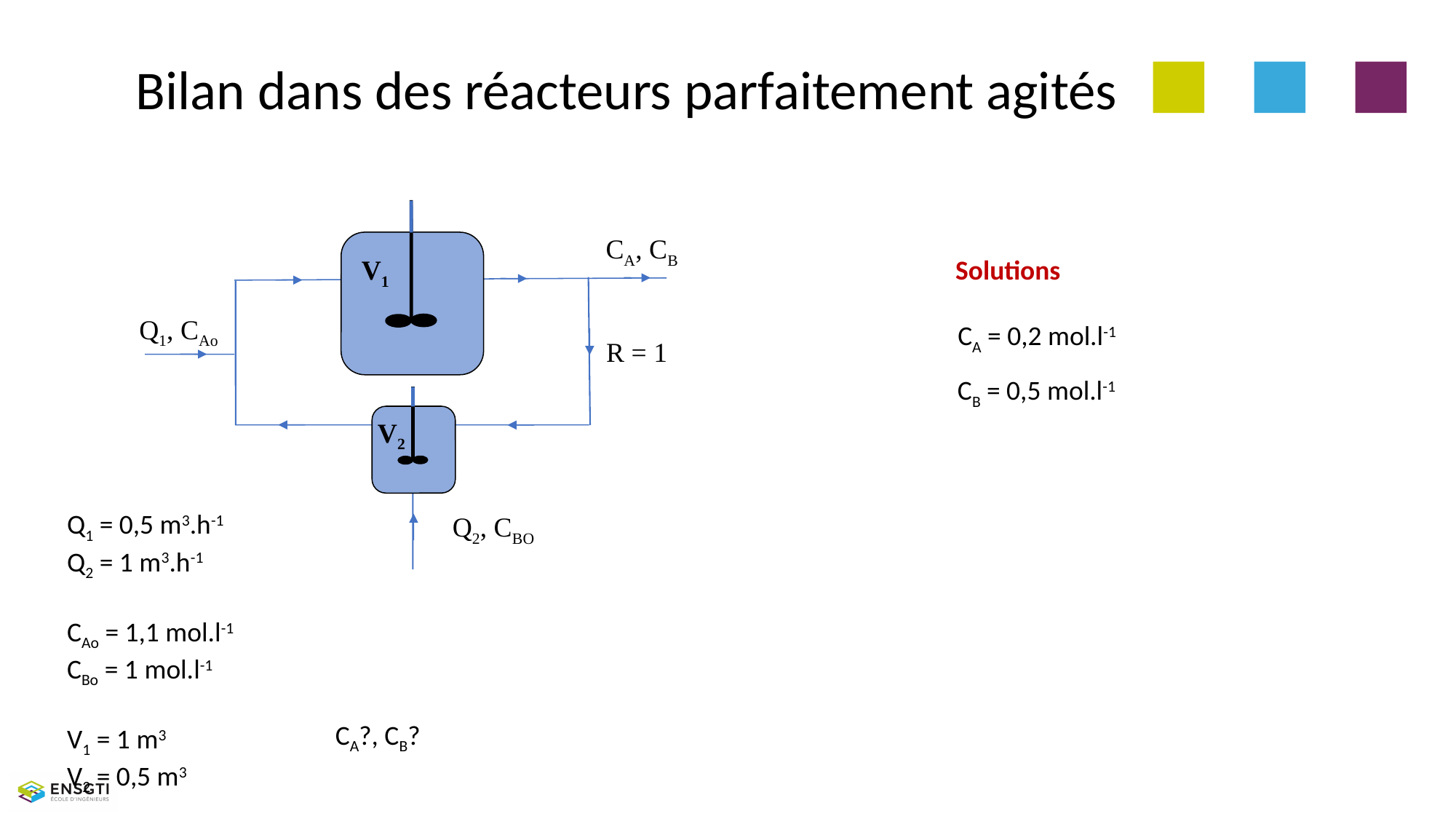

# Bilan dans des réacteurs parfaitement agités

CA, CB

V1

Q1, CAo

R = 1

V2

Q2, CBO

Solutions
CA = 0,2 mol.l-1
CB = 0,5 mol.l-1

Q1 = 0,5 m3.h-1
Q2 = 1 m3.h-1

CAo = 1,1 mol.l-1
CBo = 1 mol.l-1

V1 = 1 m3
V2 = 0,5 m3
CA?, CB?